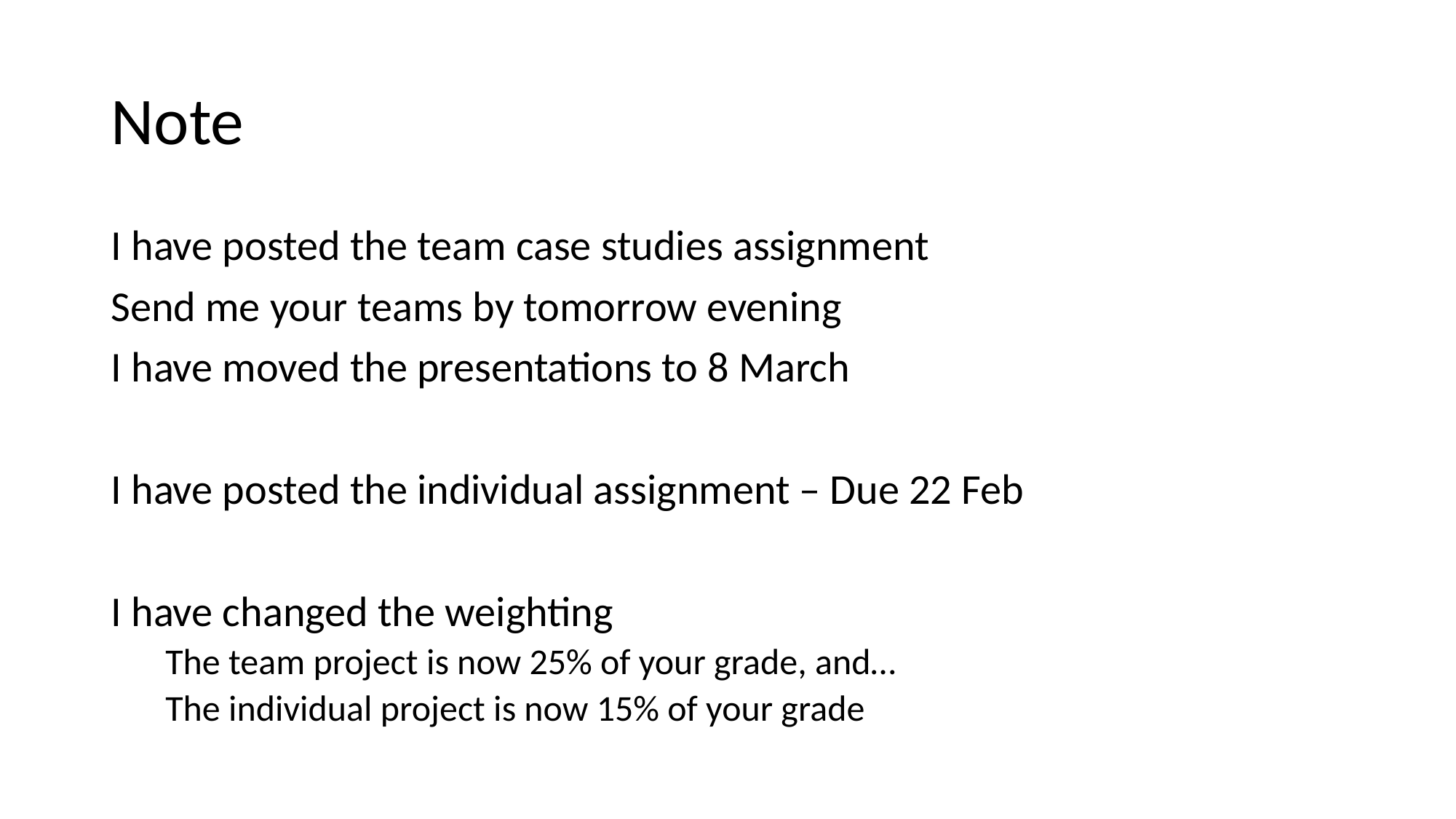

# Note
I have posted the team case studies assignment
Send me your teams by tomorrow evening
I have moved the presentations to 8 March

I have posted the individual assignment – Due 22 Feb

I have changed the weighting
The team project is now 25% of your grade, and…
The individual project is now 15% of your grade